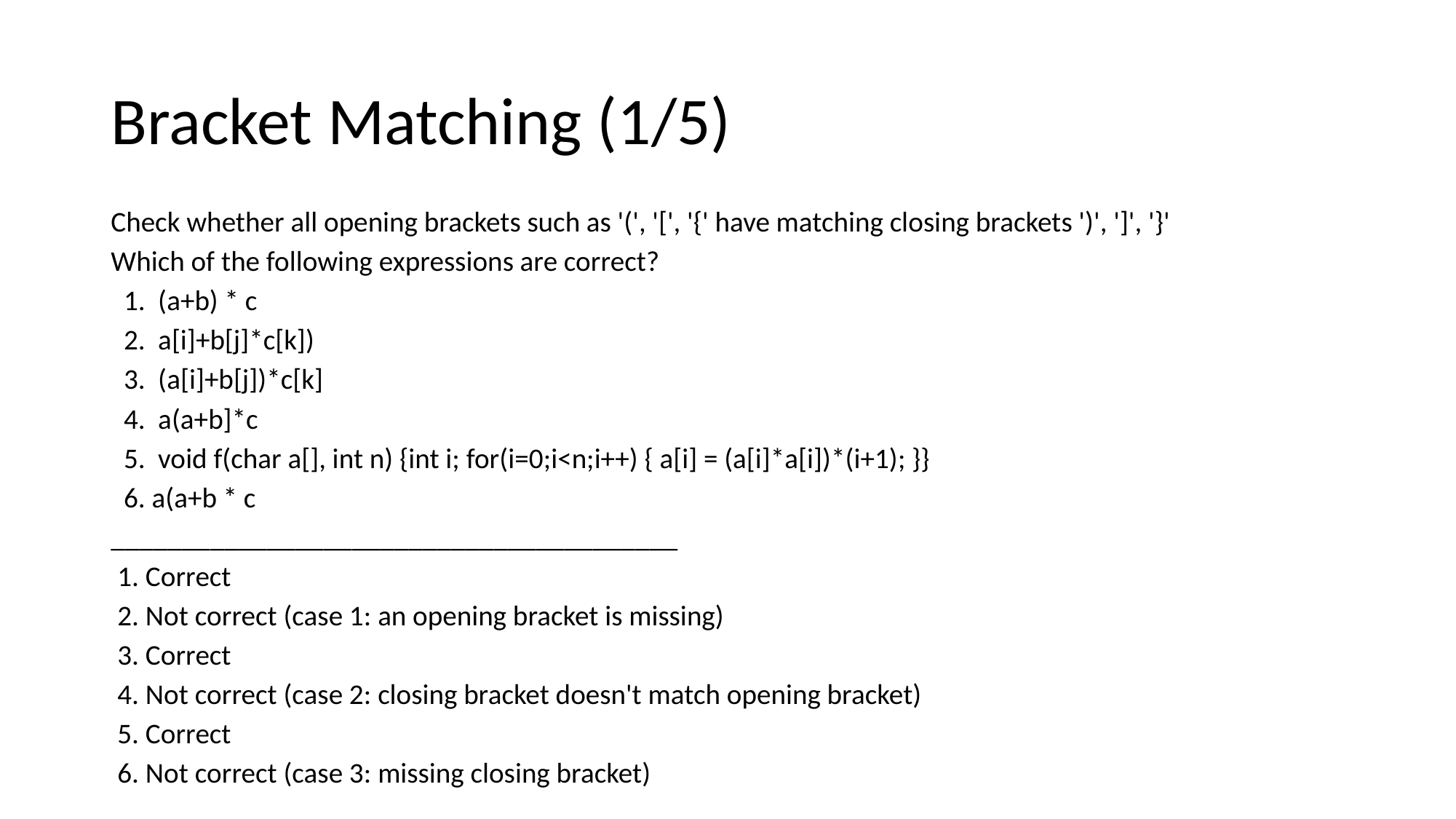

# Bracket Matching (1/5)
Check whether all opening brackets such as '(', '[', '{' have matching closing brackets ')', ']', '}'
Which of the following expressions are correct?
  1.  (a+b) * c
  2.  a[i]+b[j]*c[k])
  3.  (a[i]+b[j])*c[k]
  4.  a(a+b]*c
  5.  void f(char a[], int n) {int i; for(i=0;i<n;i++) { a[i] = (a[i]*a[i])*(i+1); }}
  6. a(a+b * c
________________________________________
 1. Correct
 2. Not correct (case 1: an opening bracket is missing)
 3. Correct
 4. Not correct (case 2: closing bracket doesn't match opening bracket)
 5. Correct
 6. Not correct (case 3: missing closing bracket)